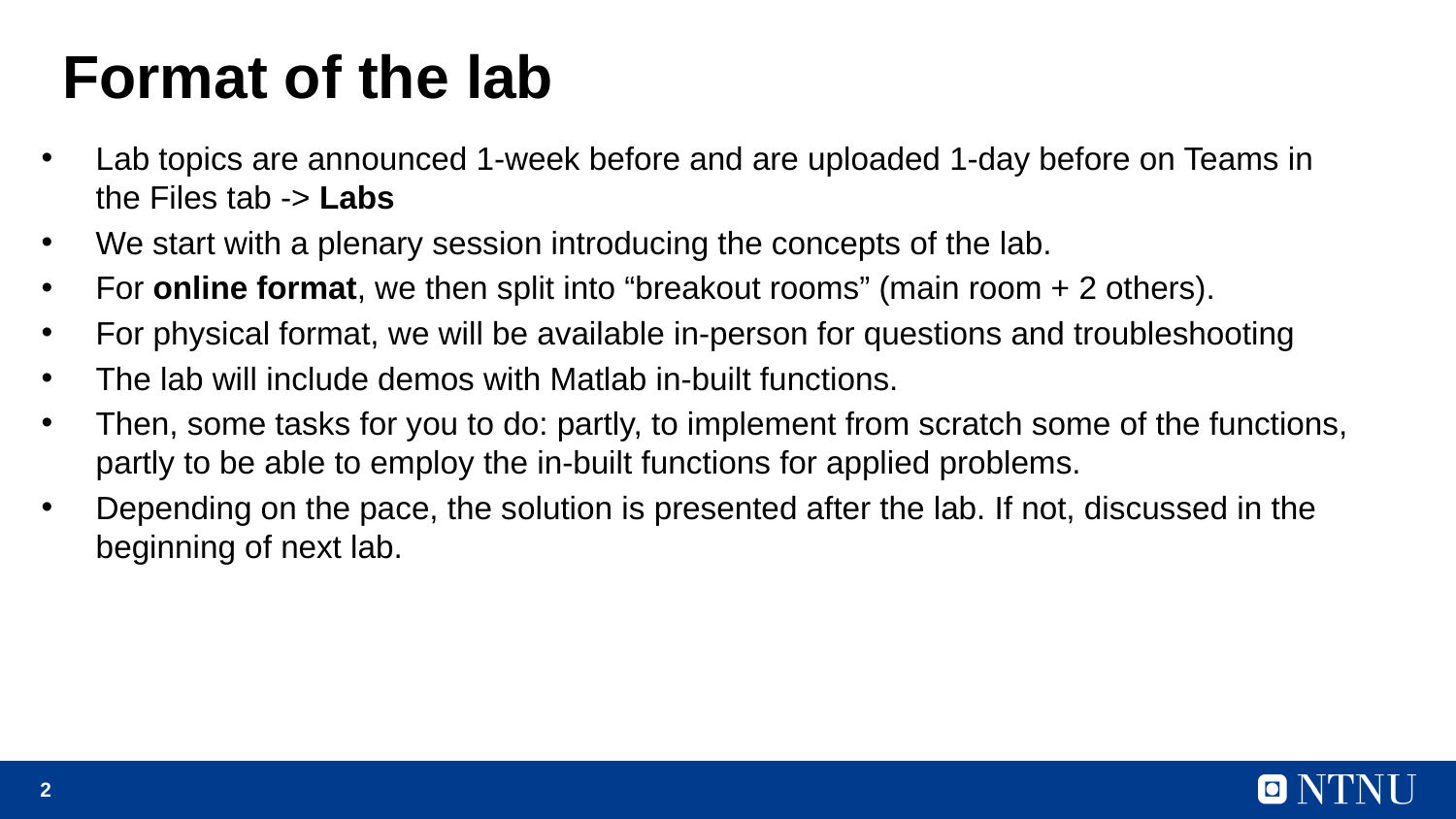

# Format of the lab
Lab topics are announced 1-week before and are uploaded 1-day before on Teams in the Files tab -> Labs
We start with a plenary session introducing the concepts of the lab.
For online format, we then split into “breakout rooms” (main room + 2 others).
For physical format, we will be available in-person for questions and troubleshooting
The lab will include demos with Matlab in-built functions.
Then, some tasks for you to do: partly, to implement from scratch some of the functions, partly to be able to employ the in-built functions for applied problems.
Depending on the pace, the solution is presented after the lab. If not, discussed in the beginning of next lab.